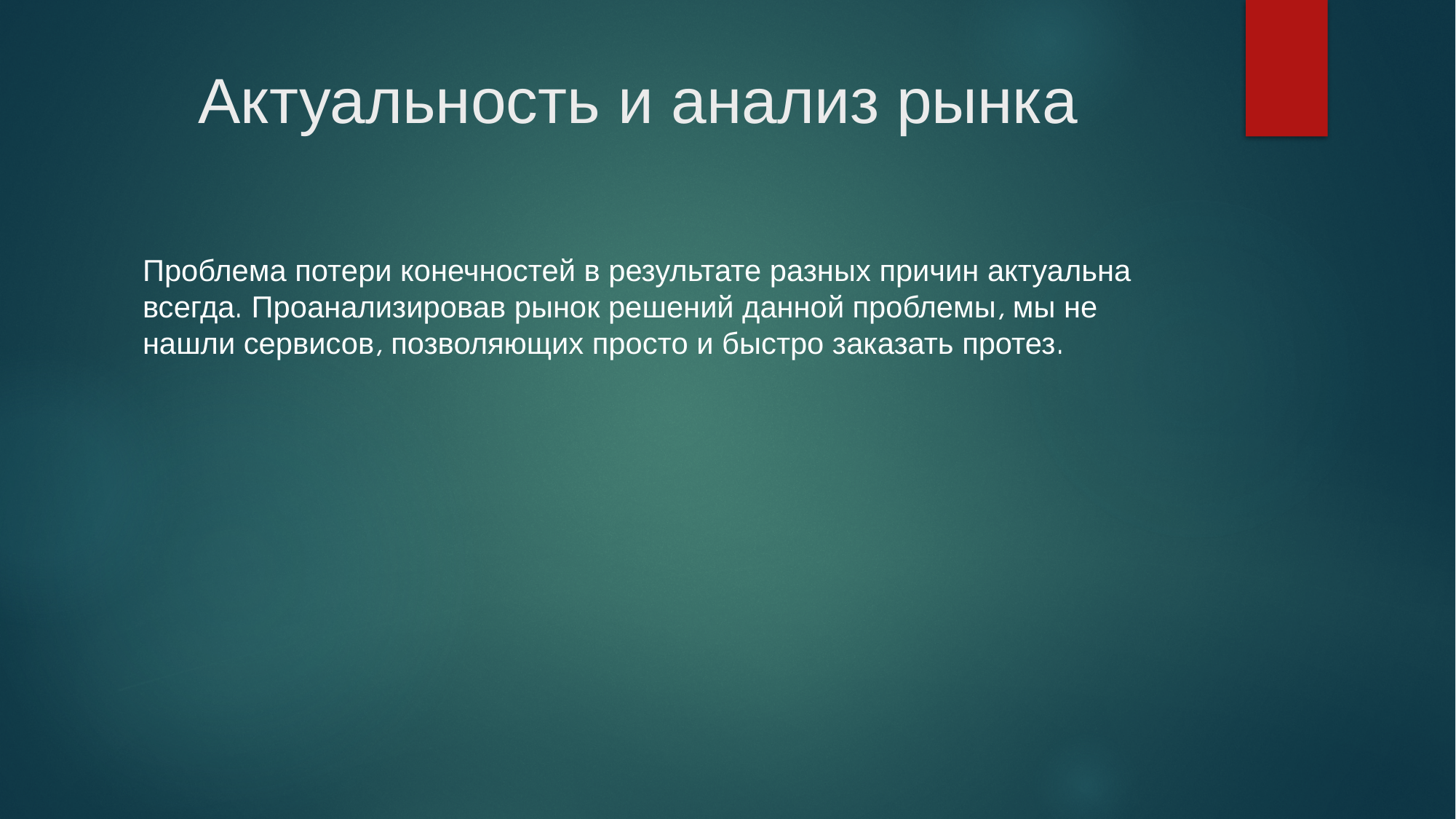

# Актуальность и анализ рынка
Проблема потери конечностей в результате разных причин актуальна всегда. Проанализировав рынок решений данной проблемы, мы не нашли сервисов, позволяющих просто и быстро заказать протез.